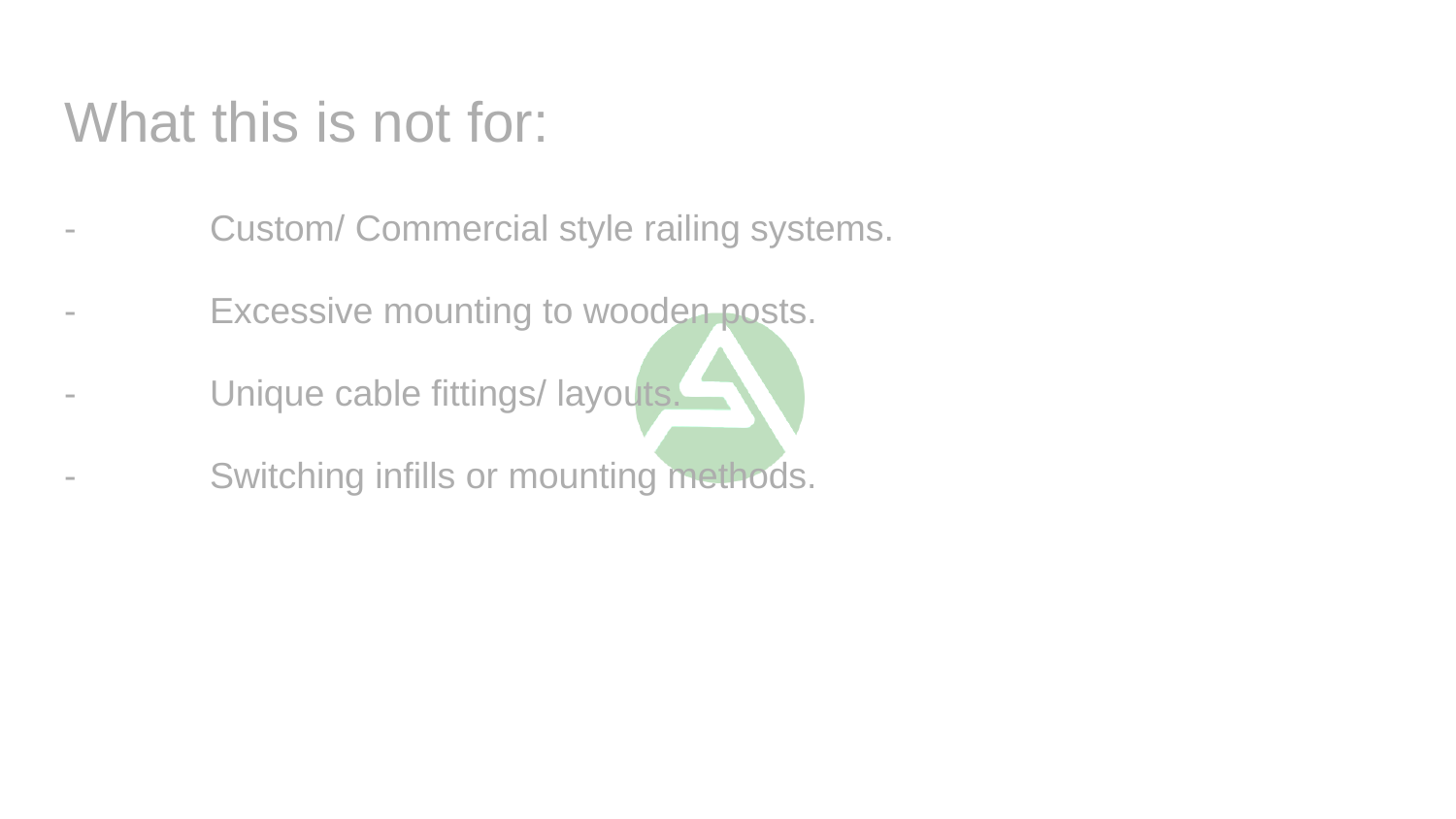

# What this is not for:
-	Custom/ Commercial style railing systems.
-	Excessive mounting to wooden posts.
-	Unique cable fittings/ layouts.
-	Switching infills or mounting methods.